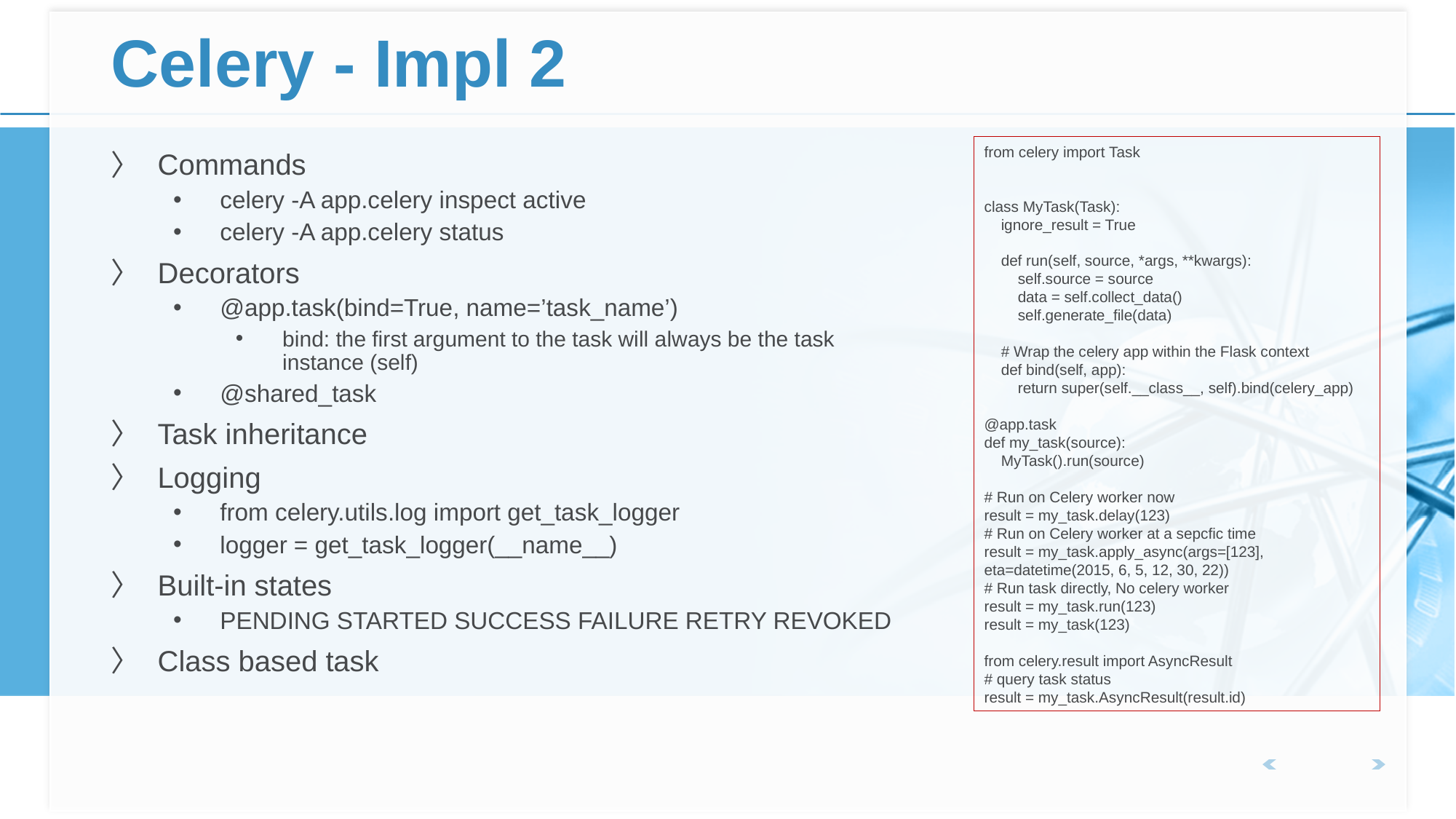

# Celery - Impl 2
from celery import Task

class MyTask(Task):
    ignore_result = True

    def run(self, source, *args, **kwargs):
        self.source = source
        data = self.collect_data()
        self.generate_file(data)

    # Wrap the celery app within the Flask context
    def bind(self, app):
        return super(self.__class__, self).bind(celery_app)

@app.task
def my_task(source):
    MyTask().run(source)

# Run on Celery worker now
result = my_task.delay(123)
# Run on Celery worker at a sepcfic time
result = my_task.apply_async(args=[123], eta=datetime(2015, 6, 5, 12, 30, 22))
# Run task directly, No celery worker
result = my_task.run(123)
result = my_task(123)

from celery.result import AsyncResult
# query task status
result = my_task.AsyncResult(result.id)
Commands
celery -A app.celery inspect active
celery -A app.celery status
Decorators
@app.task(bind=True, name=’task_name’)
bind: the first argument to the task will always be the task instance (self)
@shared_task
Task inheritance
Logging
from celery.utils.log import get_task_logger
logger = get_task_logger(__name__)
Built-in states
PENDING STARTED SUCCESS FAILURE RETRY REVOKED
Class based task